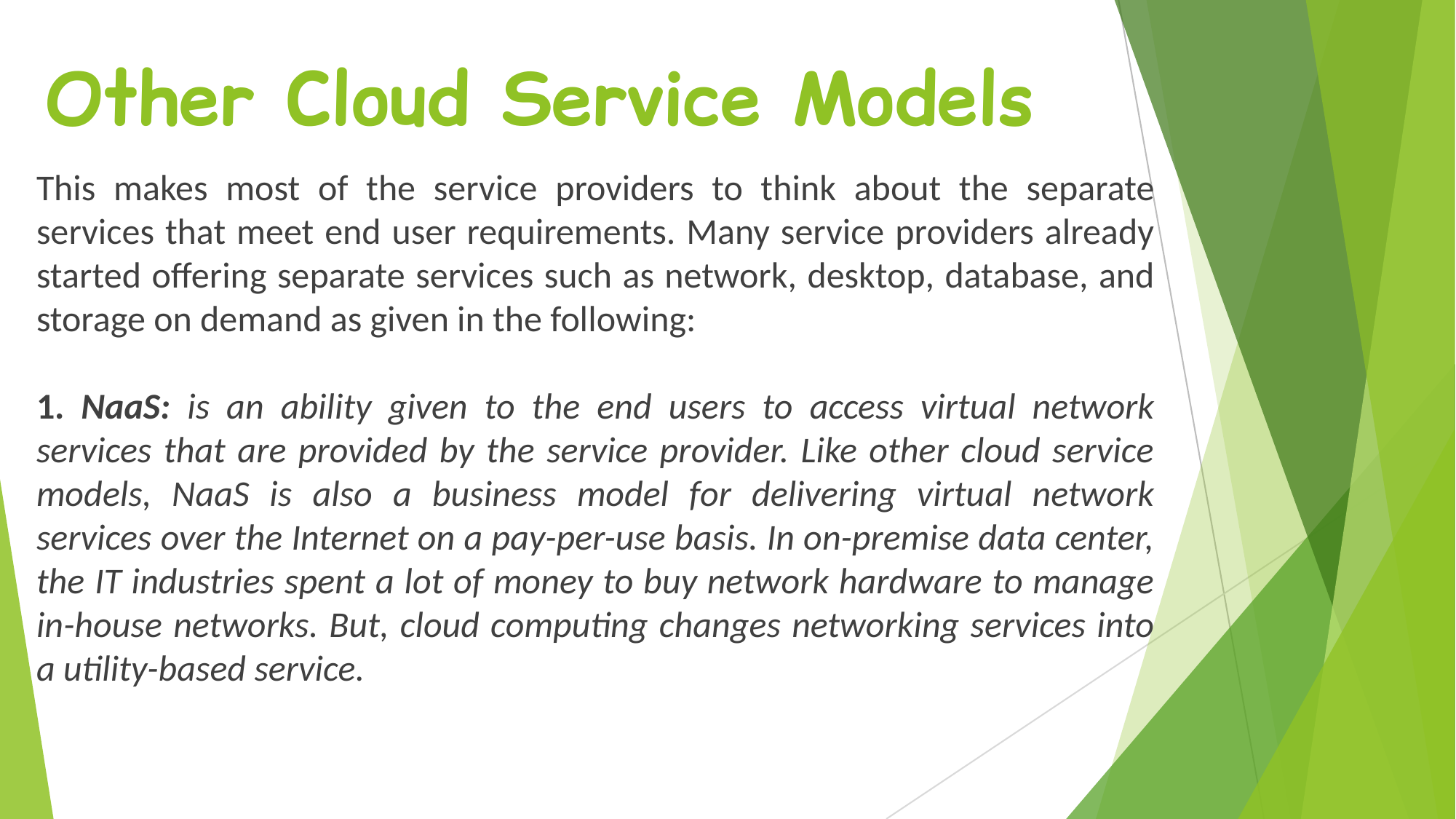

# Other Cloud Service Models
This makes most of the service providers to think about the separate services that meet end user requirements. Many service providers already started offering separate services such as network, desktop, database, and storage on demand as given in the following:

1. NaaS: is an ability given to the end users to access virtual network services that are provided by the service provider. Like other cloud service models, NaaS is also a business model for delivering virtual network services over the Internet on a pay-per-use basis. In on-premise data center, the IT industries spent a lot of money to buy network hardware to manage in-house networks. But, cloud computing changes networking services into a utility-based service.